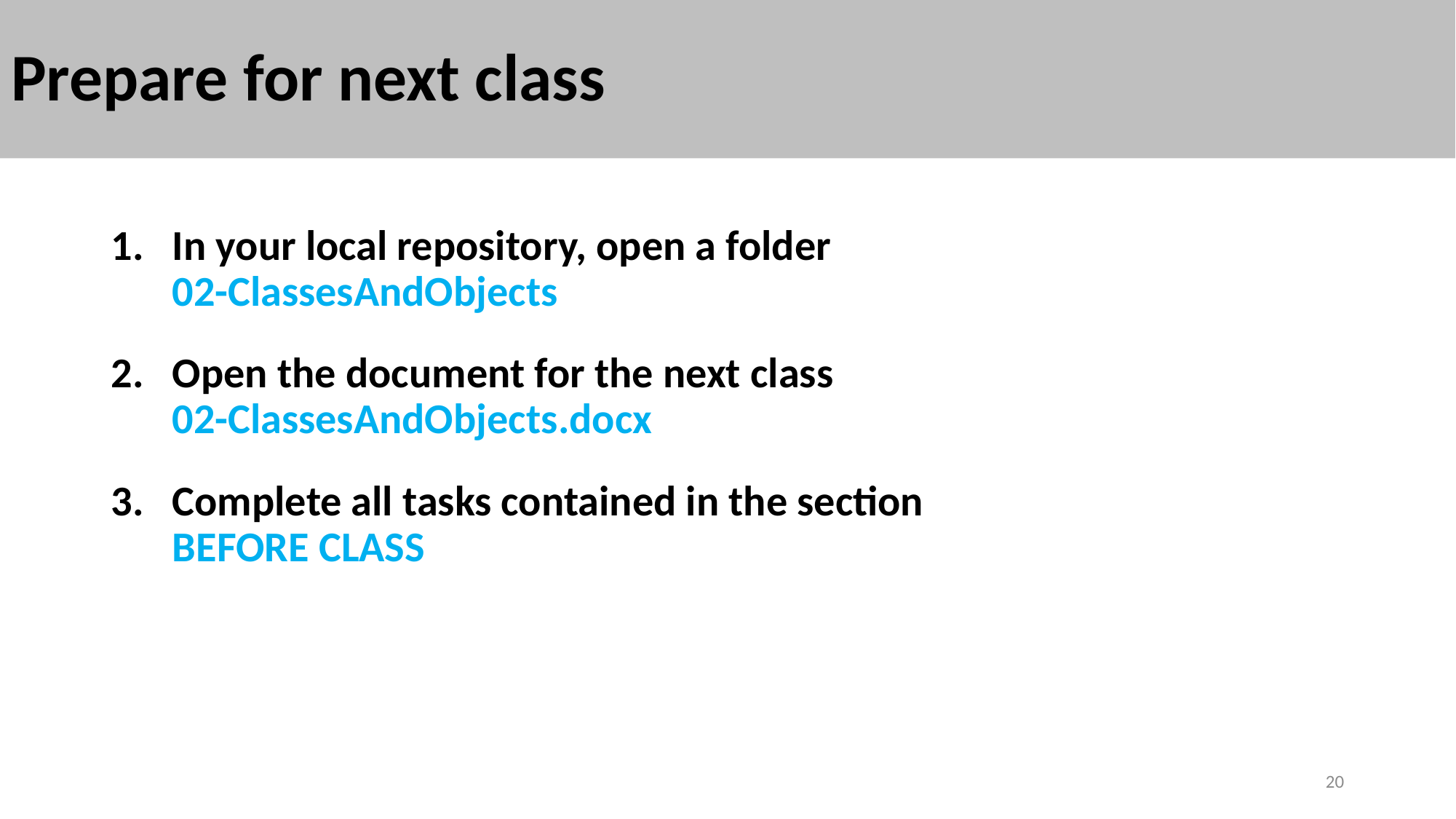

# Prepare for next class
In your local repository, open a folder
02-ClassesAndObjects
Open the document for the next class
02-ClassesAndObjects.docx
Complete all tasks contained in the section
BEFORE CLASS
20